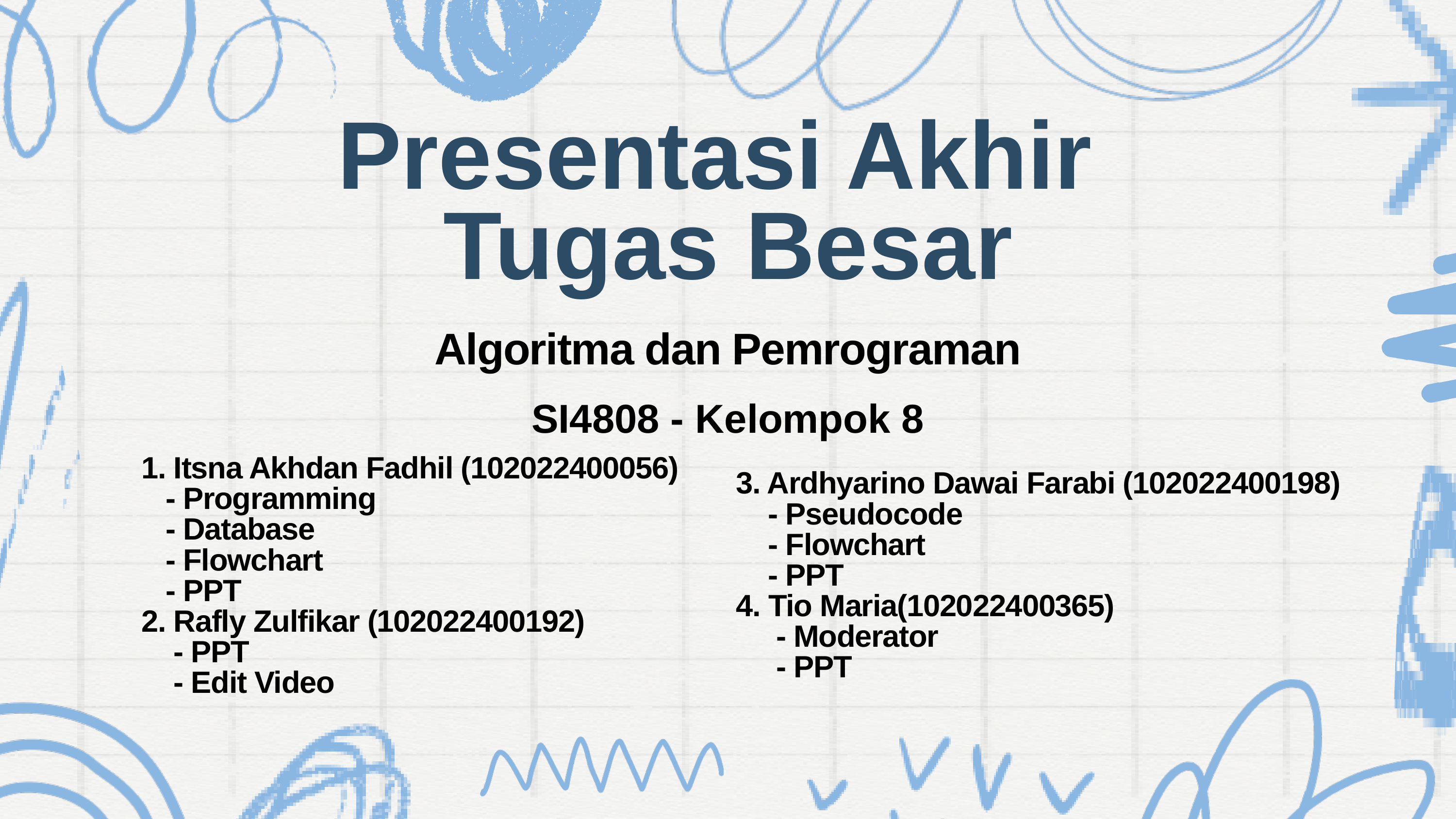

Presentasi Akhir
Tugas Besar

Algoritma dan Pemrograman
SI4808 - Kelompok 8

1. Itsna Akhdan Fadhil (102022400056)
   - Programming
   - Database
   - Flowchart
   - PPT
2. Rafly Zulfikar (102022400192)
    - PPT
    - Edit Video

3. Ardhyarino Dawai Farabi (102022400198)
    - Pseudocode
    - Flowchart
    - PPT
4. Tio Maria(102022400365)
     - Moderator
     - PPT